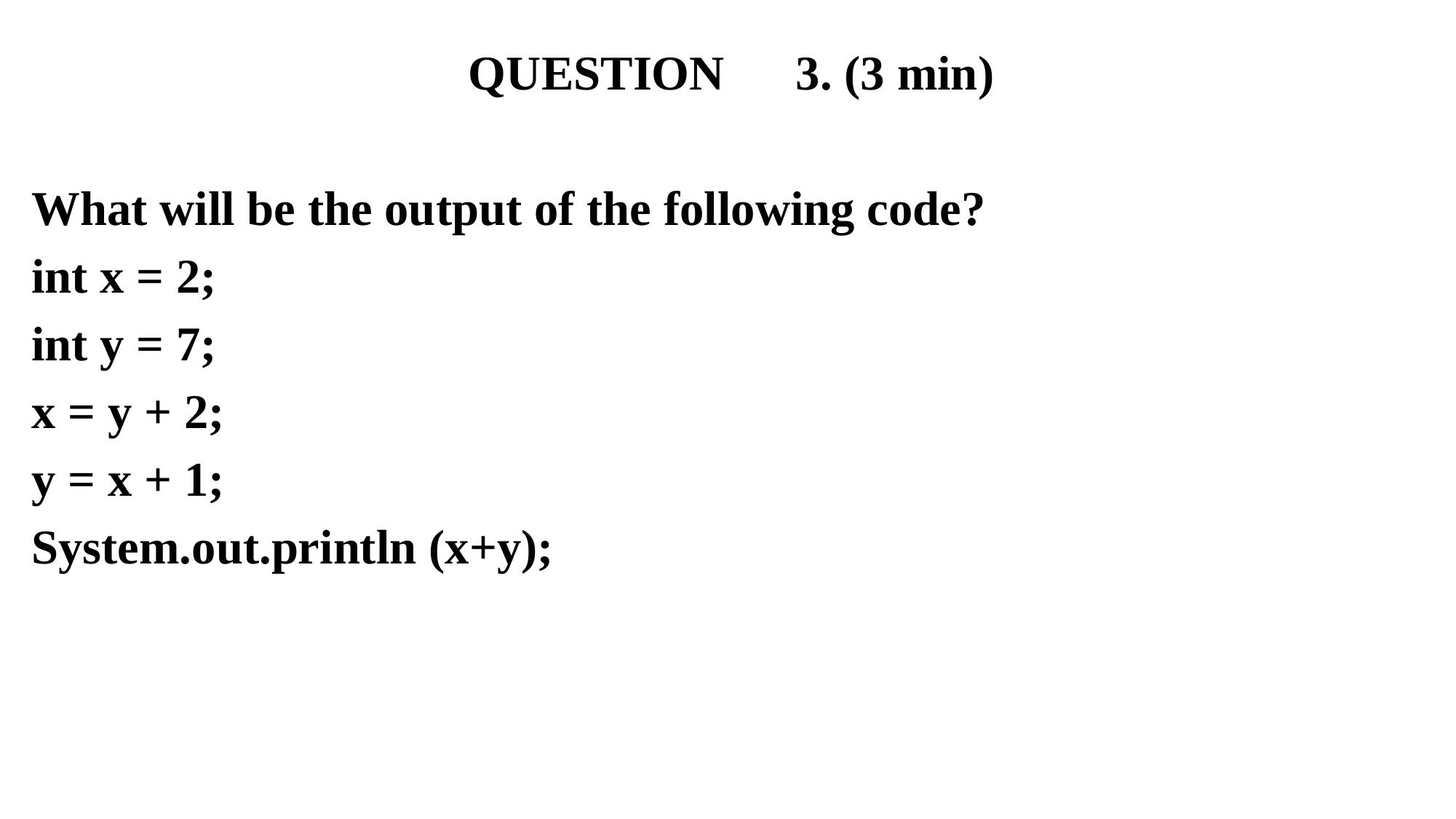

QUESTION 	3. (3 min)

What will be the output of the following code?
int x = 2;
int y = 7;
x = y + 2;
y = x + 1;
System.out.println (x+y);